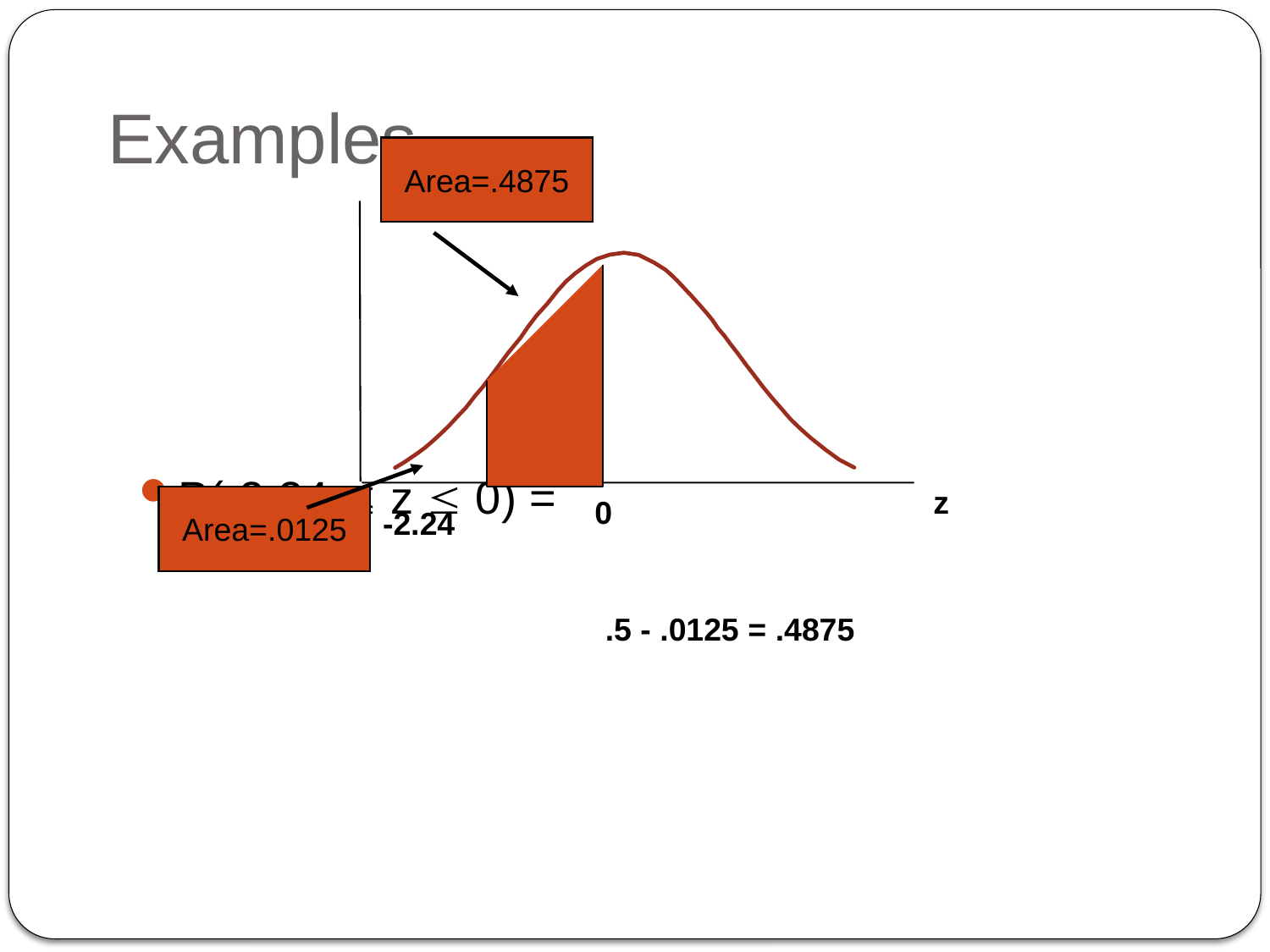

# Examples
Area=.4875

P(-2.24 ≤ z ≤ 0) =

0
-2.24
z

Area=.0125
.5 - .0125 = .4875